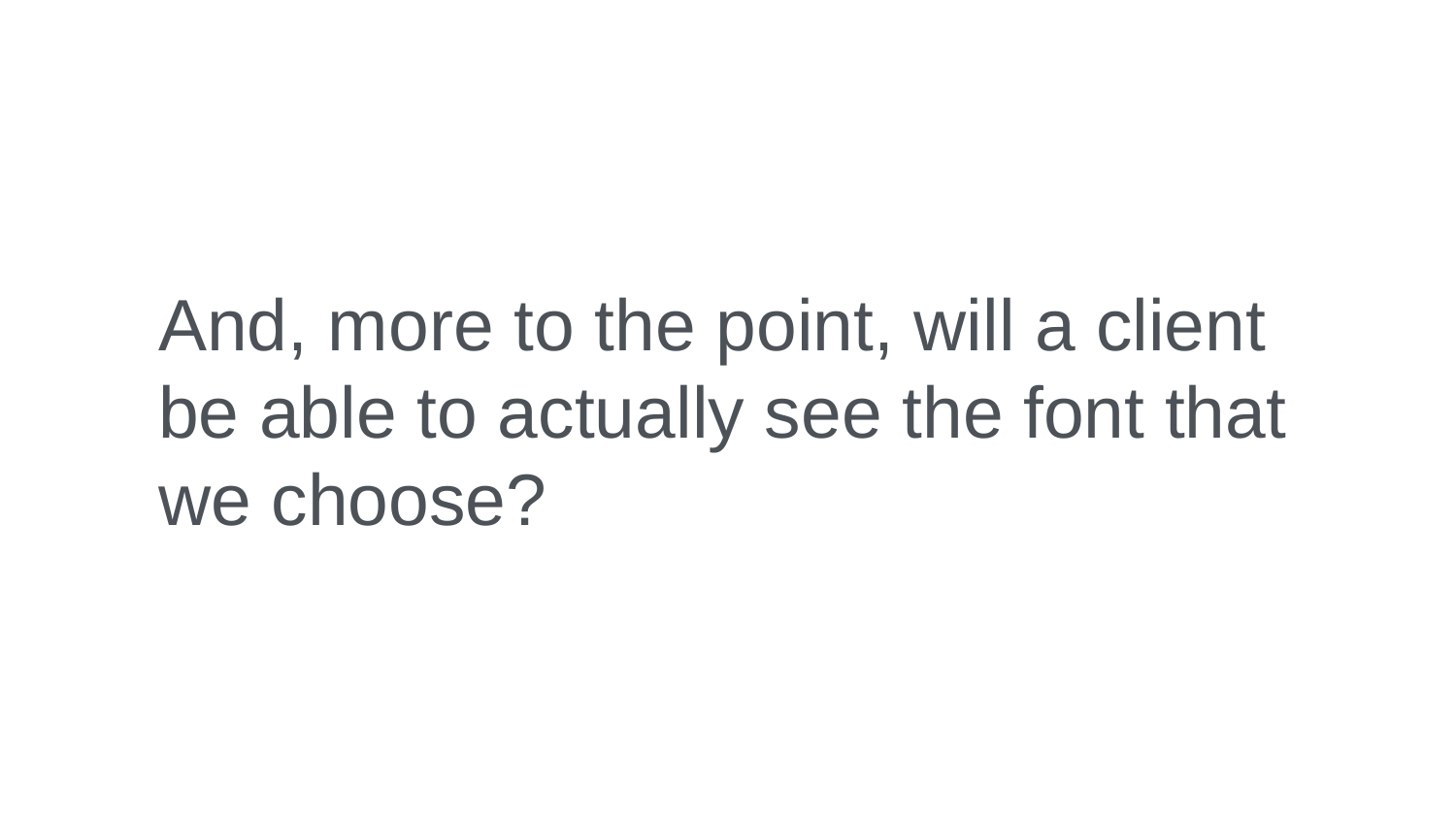

And, more to the point, will a client be able to actually see the font that we choose?